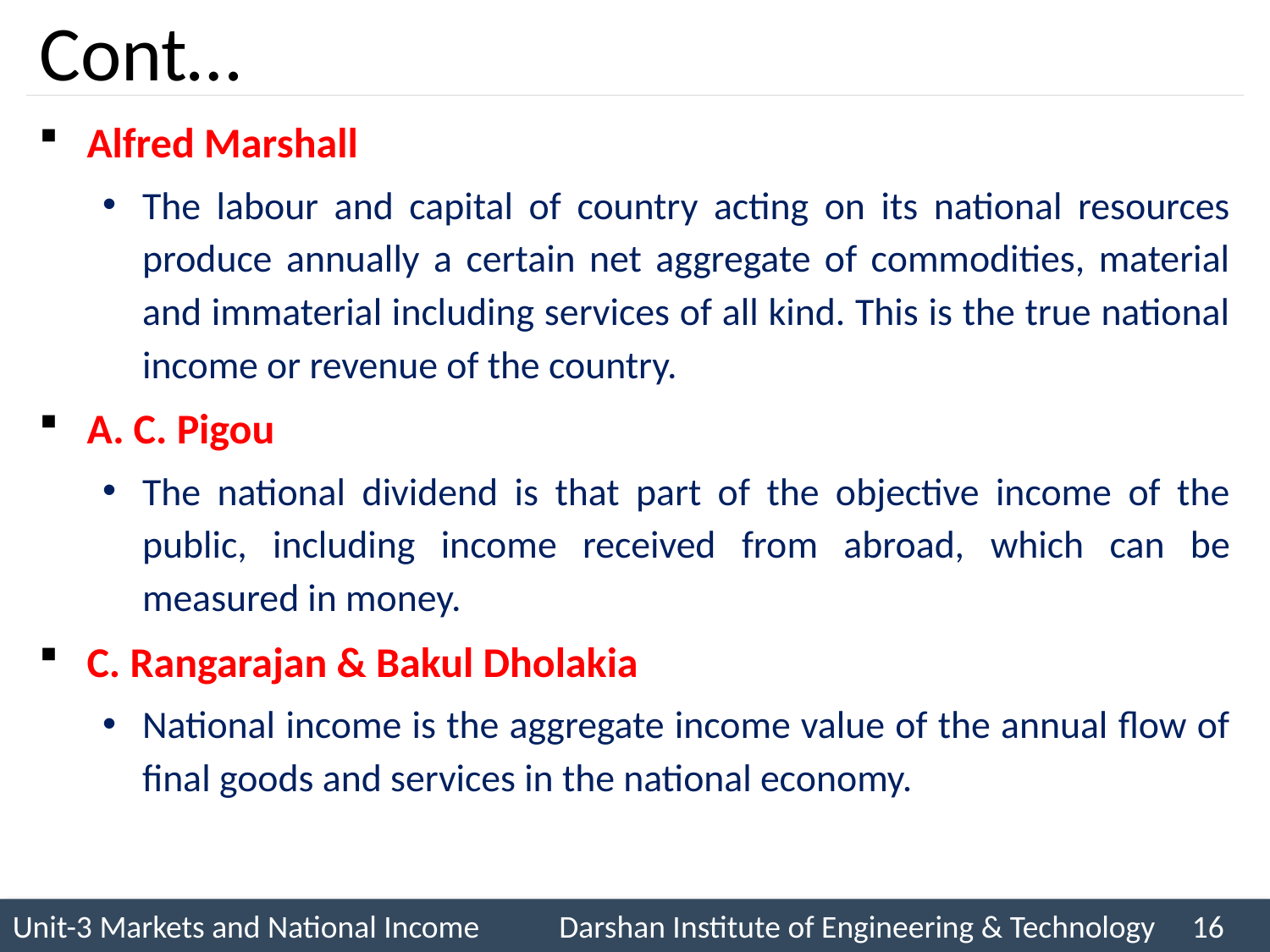

# Cont…
Alfred Marshall
The labour and capital of country acting on its national resources produce annually a certain net aggregate of commodities, material and immaterial including services of all kind. This is the true national income or revenue of the country.
A. C. Pigou
The national dividend is that part of the objective income of the public, including income received from abroad, which can be measured in money.
C. Rangarajan & Bakul Dholakia
National income is the aggregate income value of the annual flow of final goods and services in the national economy.